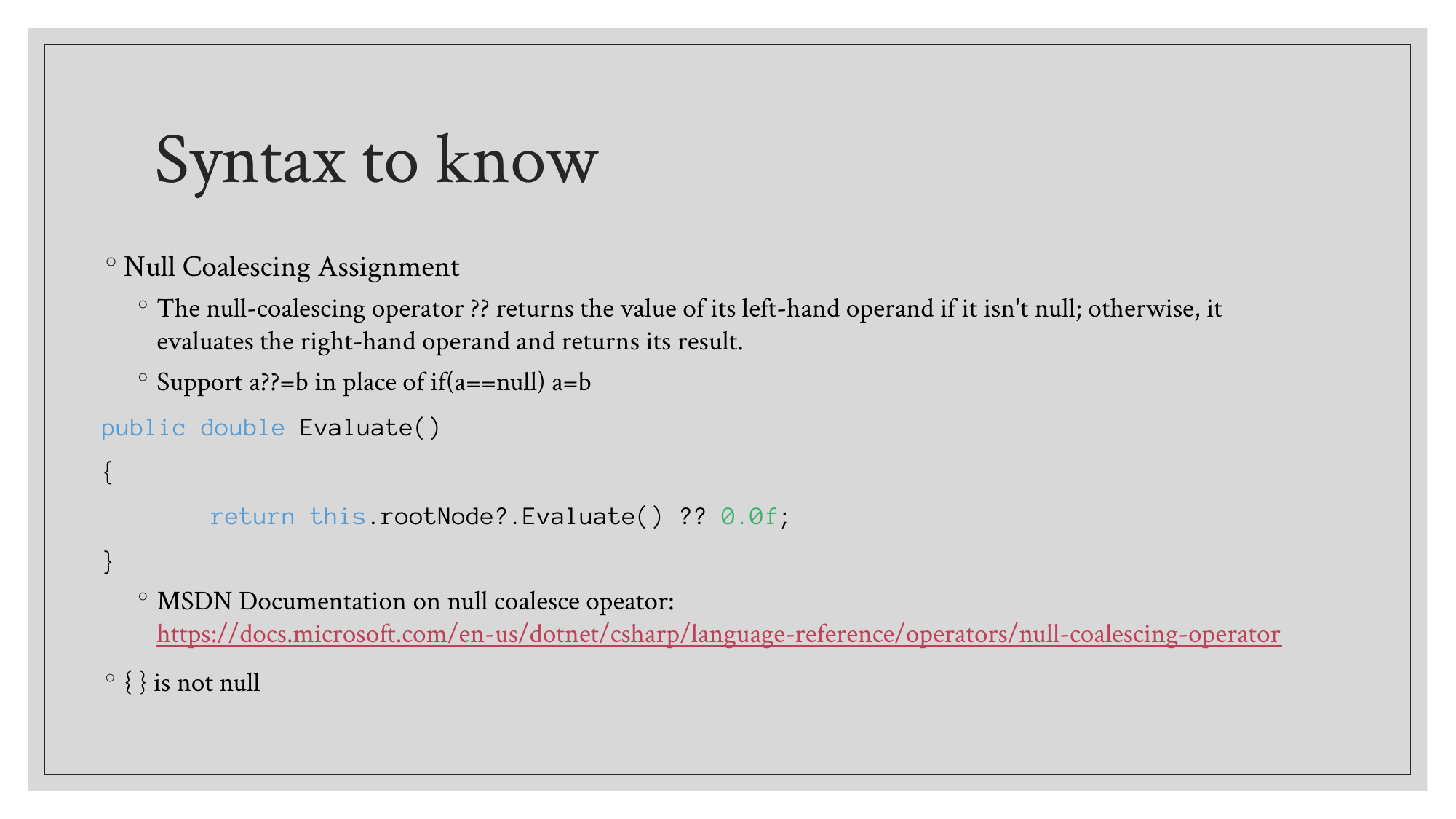

# Syntax to know
Null Coalescing Assignment
The null-coalescing operator ?? returns the value of its left-hand operand if it isn't null; otherwise, it evaluates the right-hand operand and returns its result.
Support a??=b in place of if(a==null) a=b
public double Evaluate()
{
	return this.rootNode?.Evaluate() ?? 0.0f;
}
MSDN Documentation on null coalesce opeator: https://docs.microsoft.com/en-us/dotnet/csharp/language-reference/operators/null-coalescing-operator
{ } is not null